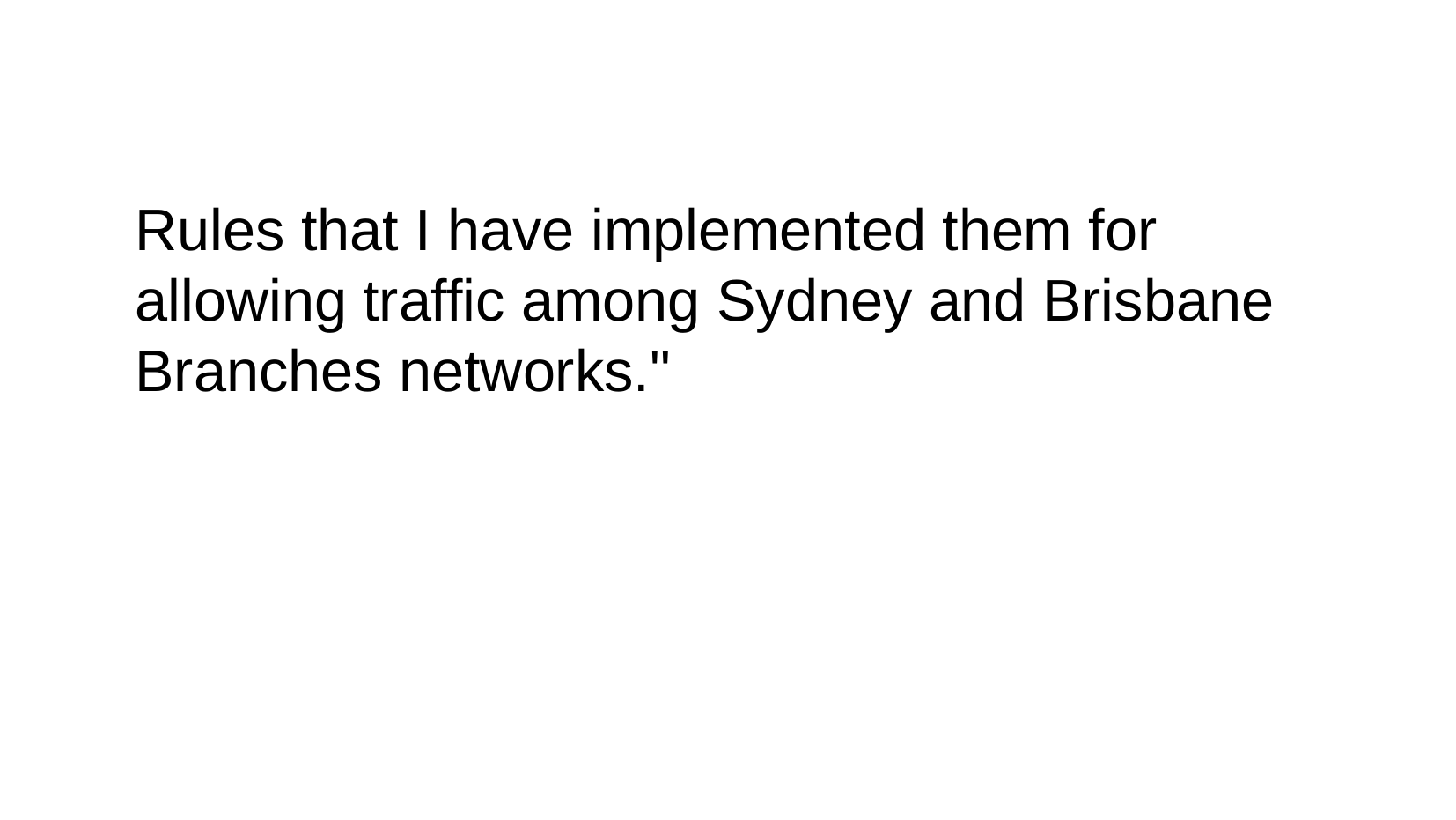

#
Rules that I have implemented them for allowing traffic among Sydney and Brisbane Branches networks."